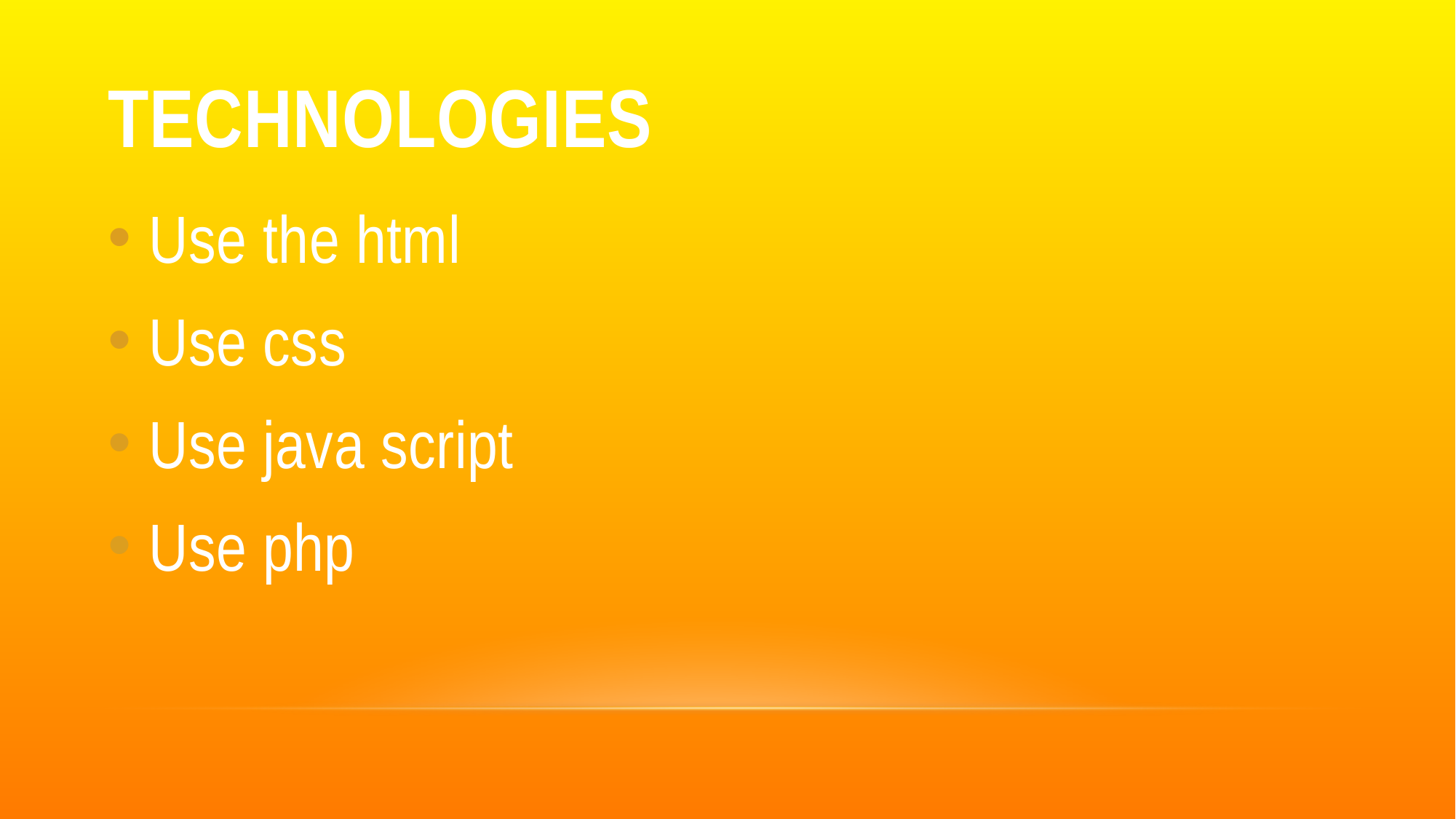

# Technologies
Use the html
Use css
Use java script
Use php